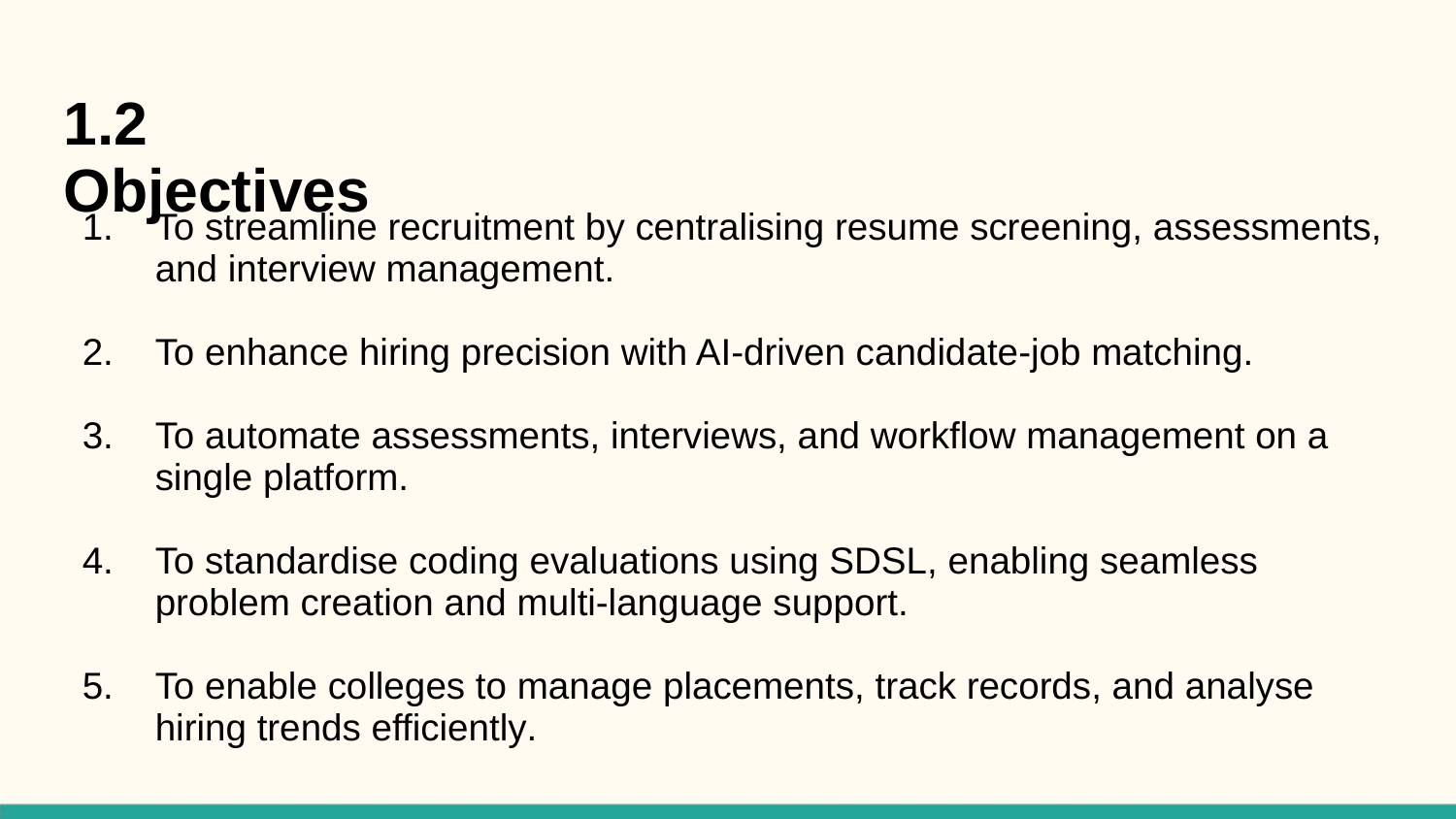

1.2 Objectives
To streamline recruitment by centralising resume screening, assessments, and interview management.

To enhance hiring precision with AI-driven candidate-job matching.

To automate assessments, interviews, and workflow management on a single platform.

To standardise coding evaluations using SDSL, enabling seamless problem creation and multi-language support.

To enable colleges to manage placements, track records, and analyse hiring trends efficiently.